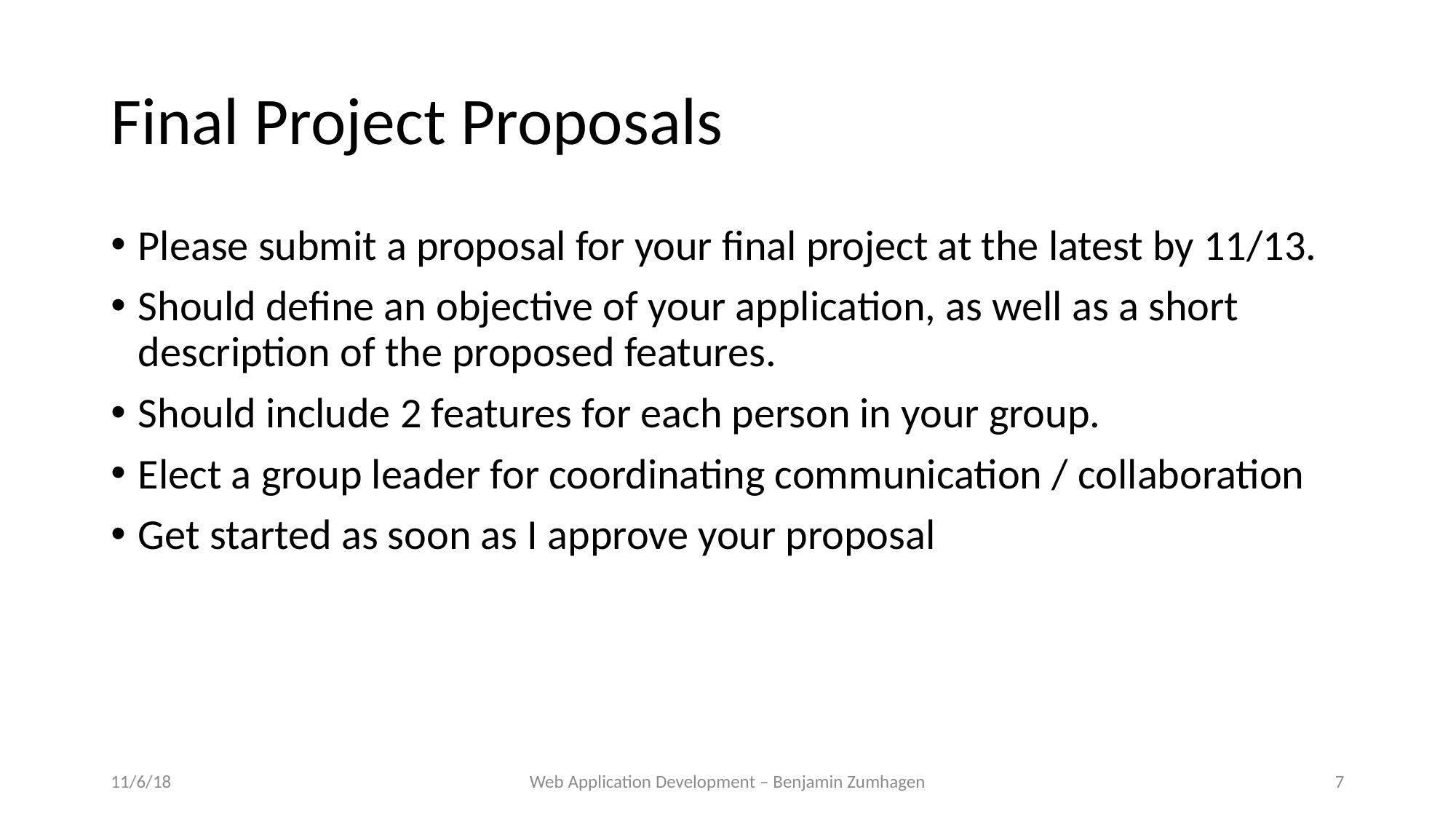

# Final Project Proposals
Please submit a proposal for your final project at the latest by 11/13.
Should define an objective of your application, as well as a short description of the proposed features.
Should include 2 features for each person in your group.
Elect a group leader for coordinating communication / collaboration
Get started as soon as I approve your proposal
11/6/18
Web Application Development – Benjamin Zumhagen
7